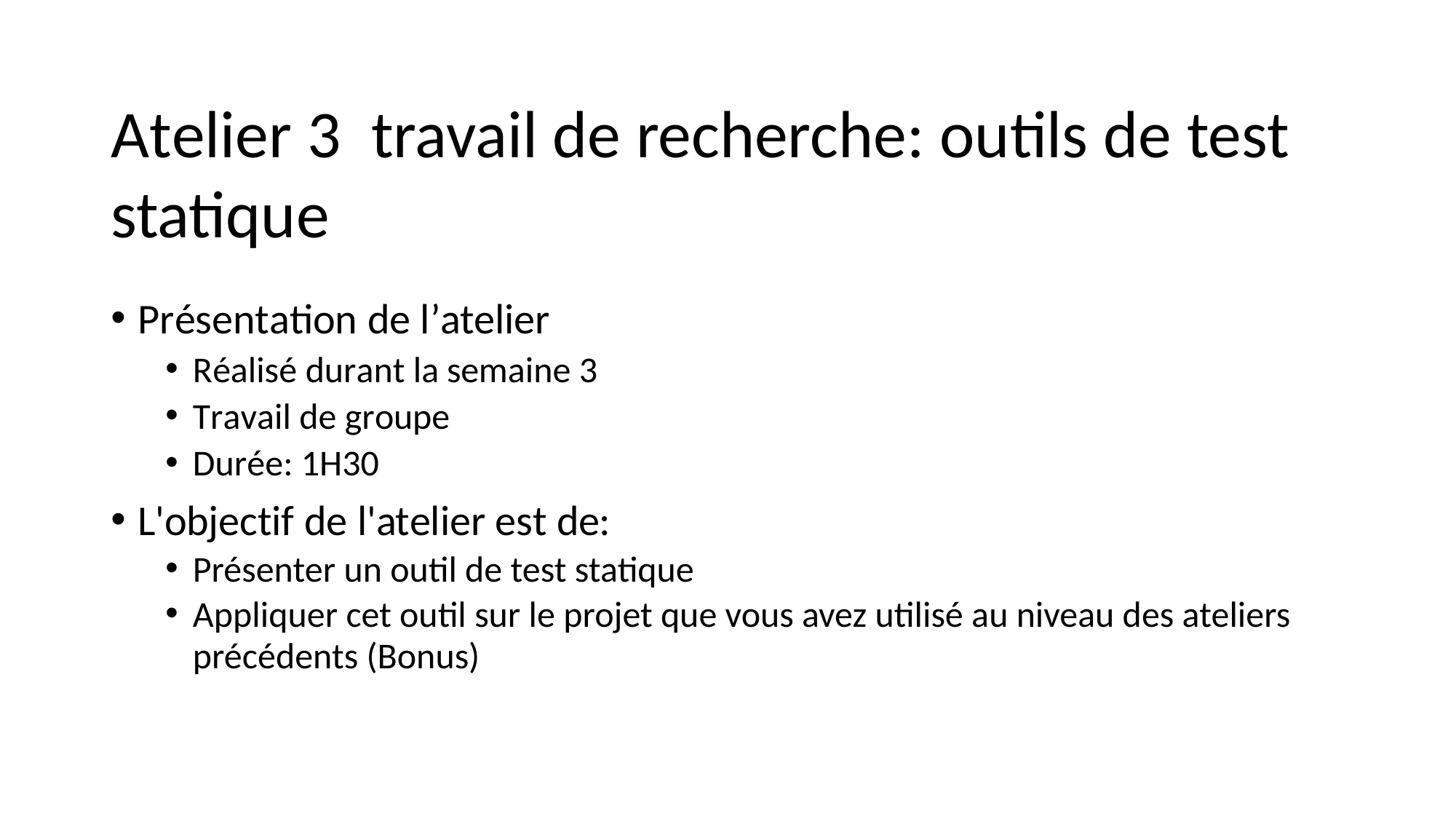

# Atelier 3  travail de recherche: outils de test statique
Présentation de l’atelier
Réalisé durant la semaine 3
Travail de groupe
Durée: 1H30
L'objectif de l'atelier est de:
Présenter un outil de test statique
Appliquer cet outil sur le projet que vous avez utilisé au niveau des ateliers précédents (Bonus)